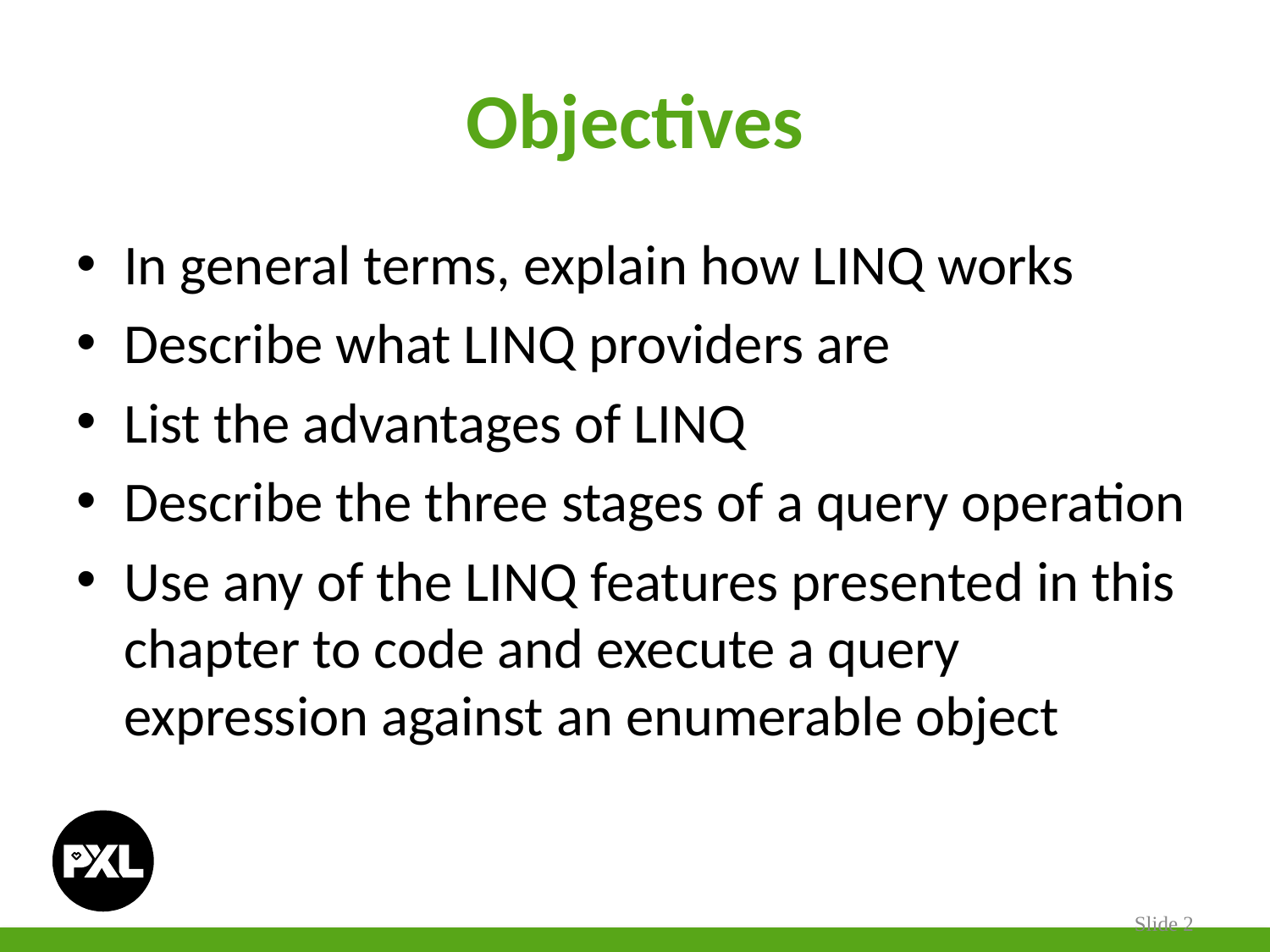

# Objectives
In general terms, explain how LINQ works
Describe what LINQ providers are
List the advantages of LINQ
Describe the three stages of a query operation
Use any of the LINQ features presented in this chapter to code and execute a query expression against an enumerable object

Slide 2